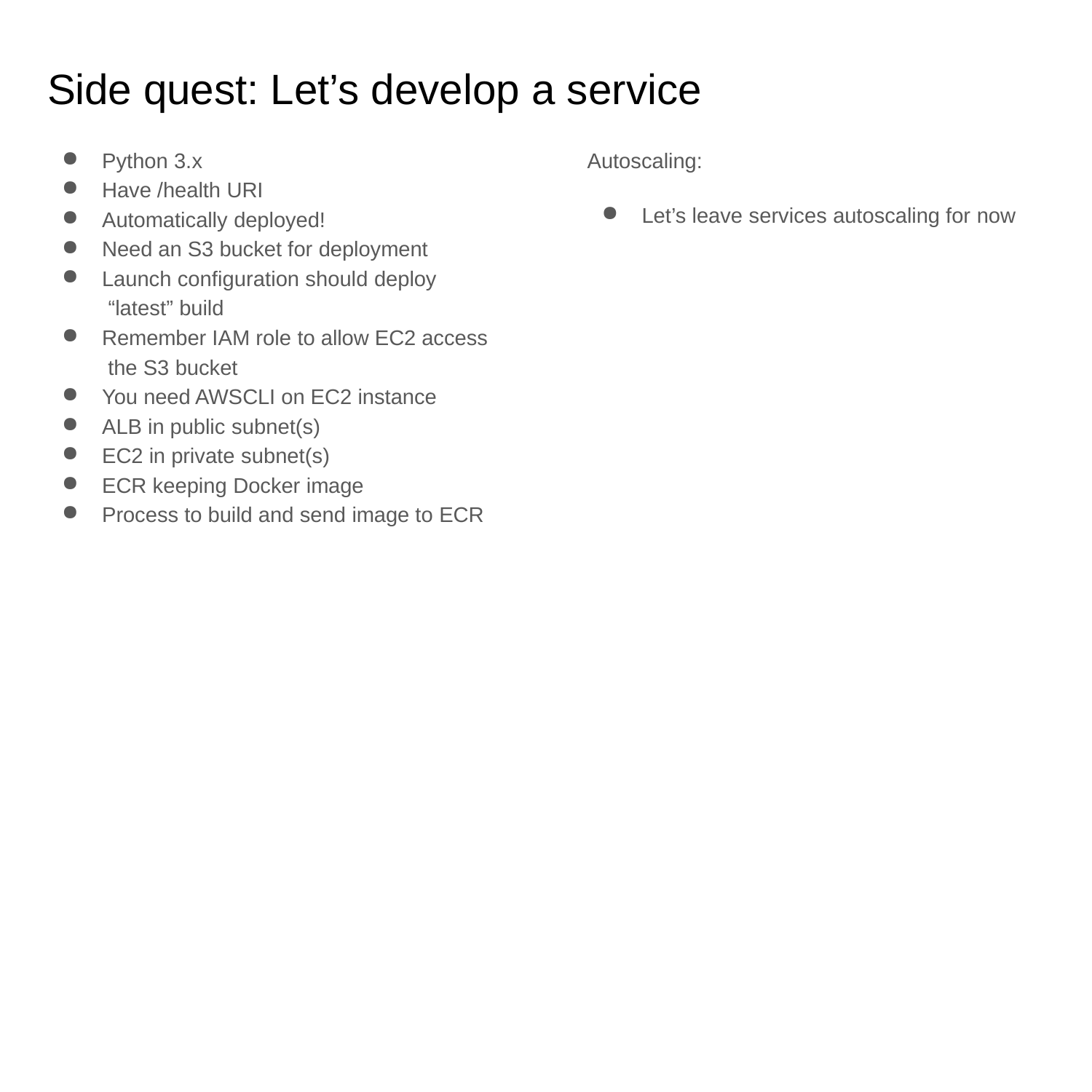

# Side quest: Let’s develop a service
Python 3.x
Have /health URI
Automatically deployed!
Need an S3 bucket for deployment
Launch configuration should deploy  “latest” build
Remember IAM role to allow EC2 access  the S3 bucket
You need AWSCLI on EC2 instance
ALB in public subnet(s)
EC2 in private subnet(s)
ECR keeping Docker image
Process to build and send image to ECR
Autoscaling:

Let’s leave services autoscaling for now